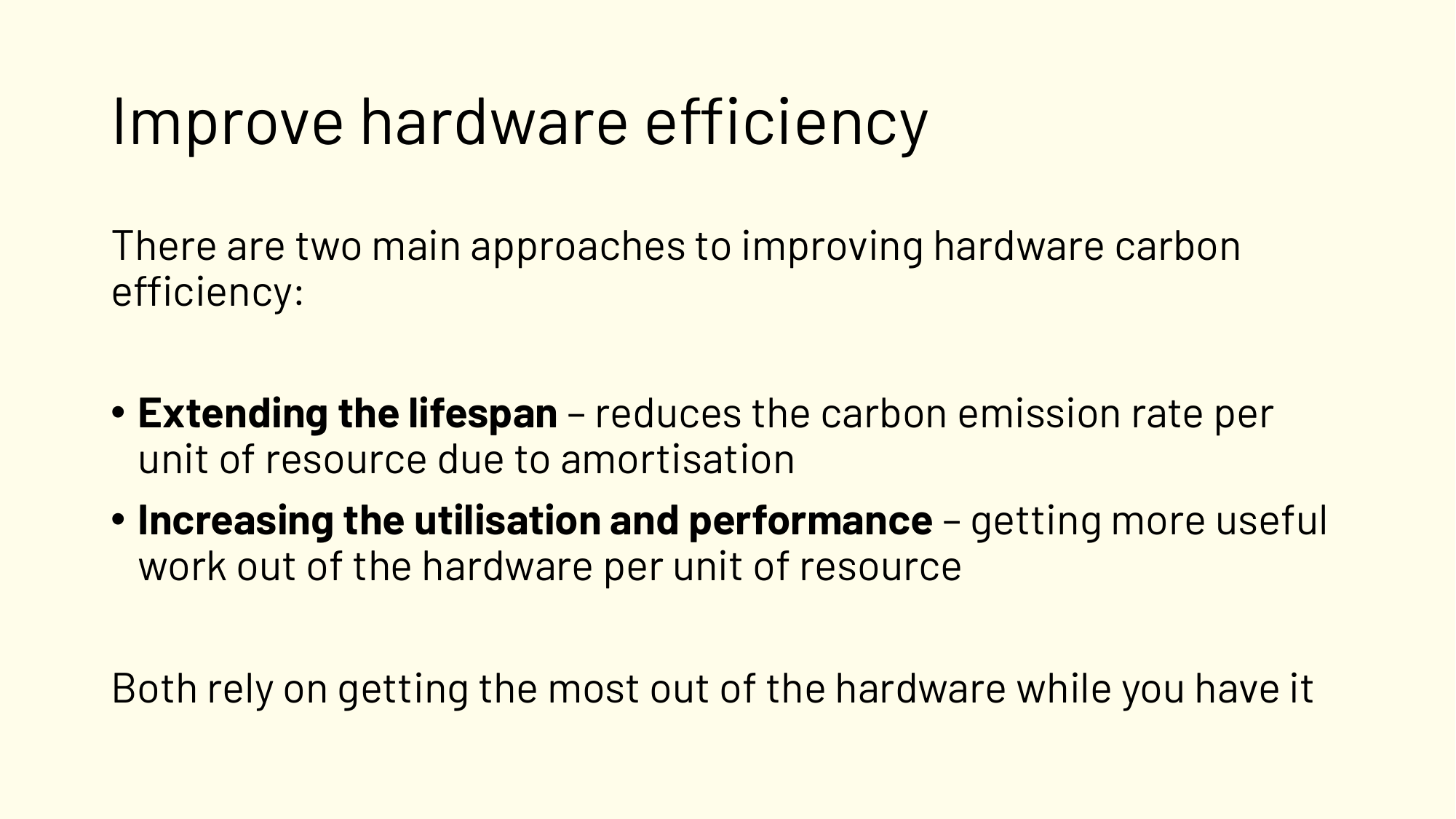

# Improve hardware efficiency
There are two main approaches to improving hardware carbon efficiency:

Extending the lifespan – reduces the carbon emission rate per unit of resource due to amortisation
Increasing the utilisation and performance – getting more useful work out of the hardware per unit of resource

Both rely on getting the most out of the hardware while you have it